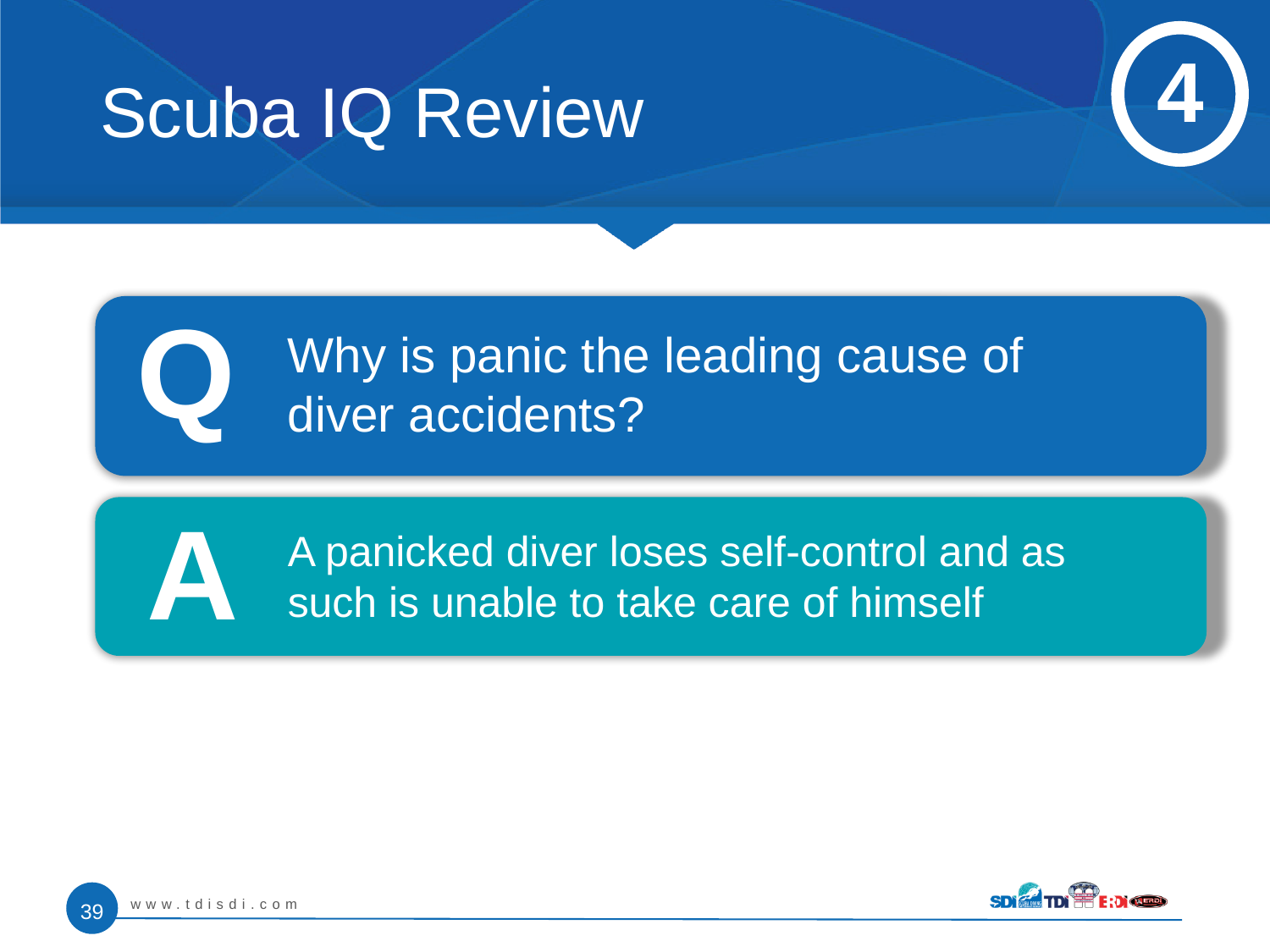

# Scuba IQ Review
4

Q

	Why is panic the leading cause of diver accidents?

A

	A panicked diver loses self-control and as such is unable to take care of himself
www.tdisdi.com
39